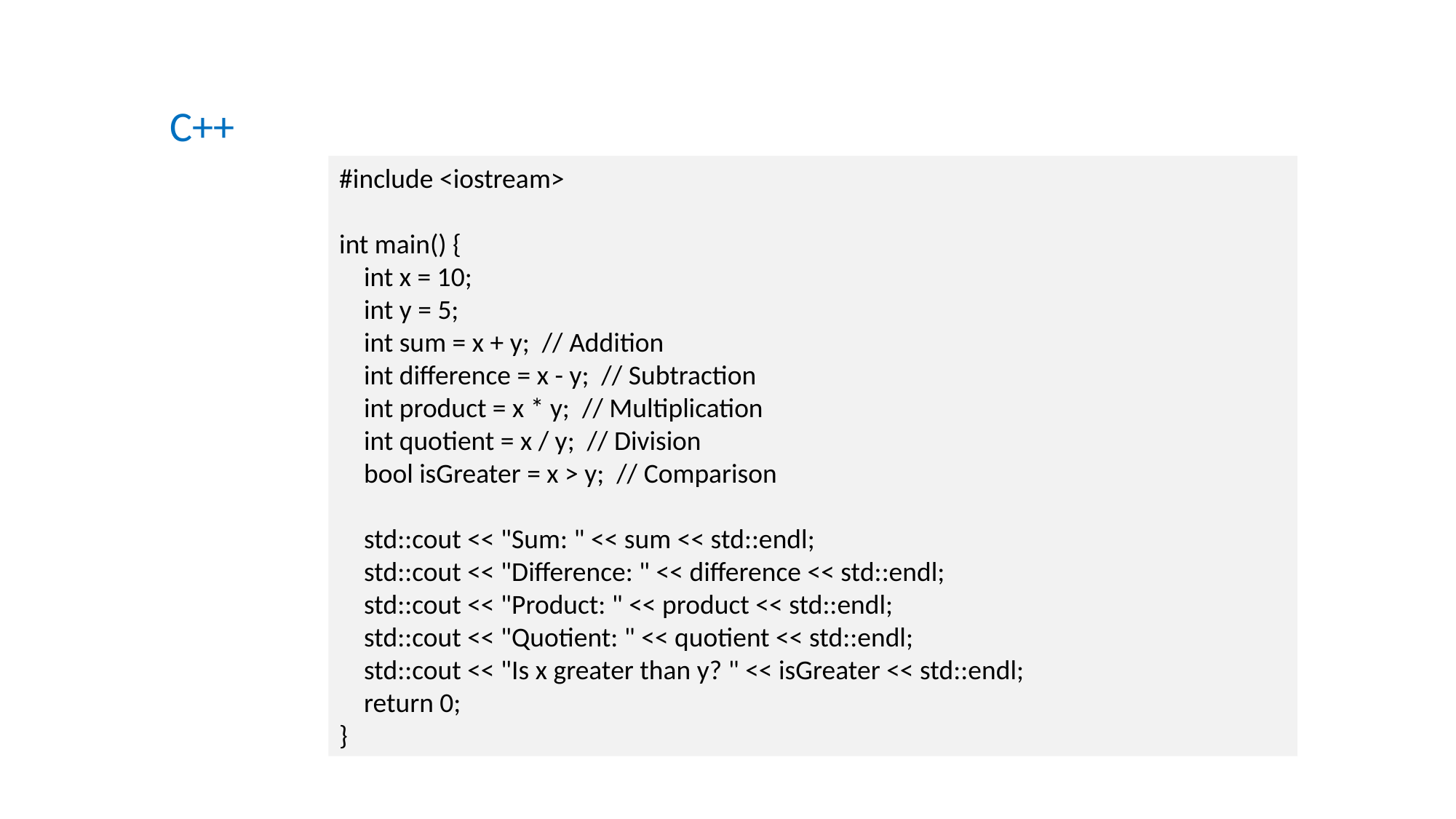

C++
#include <iostream>

int main() {
    int x = 10;
    int y = 5;
    int sum = x + y;  // Addition
    int difference = x - y;  // Subtraction
    int product = x * y;  // Multiplication
    int quotient = x / y;  // Division
    bool isGreater = x > y;  // Comparison

    std::cout << "Sum: " << sum << std::endl;
    std::cout << "Difference: " << difference << std::endl;
    std::cout << "Product: " << product << std::endl;
    std::cout << "Quotient: " << quotient << std::endl;
    std::cout << "Is x greater than y? " << isGreater << std::endl;
    return 0;
}